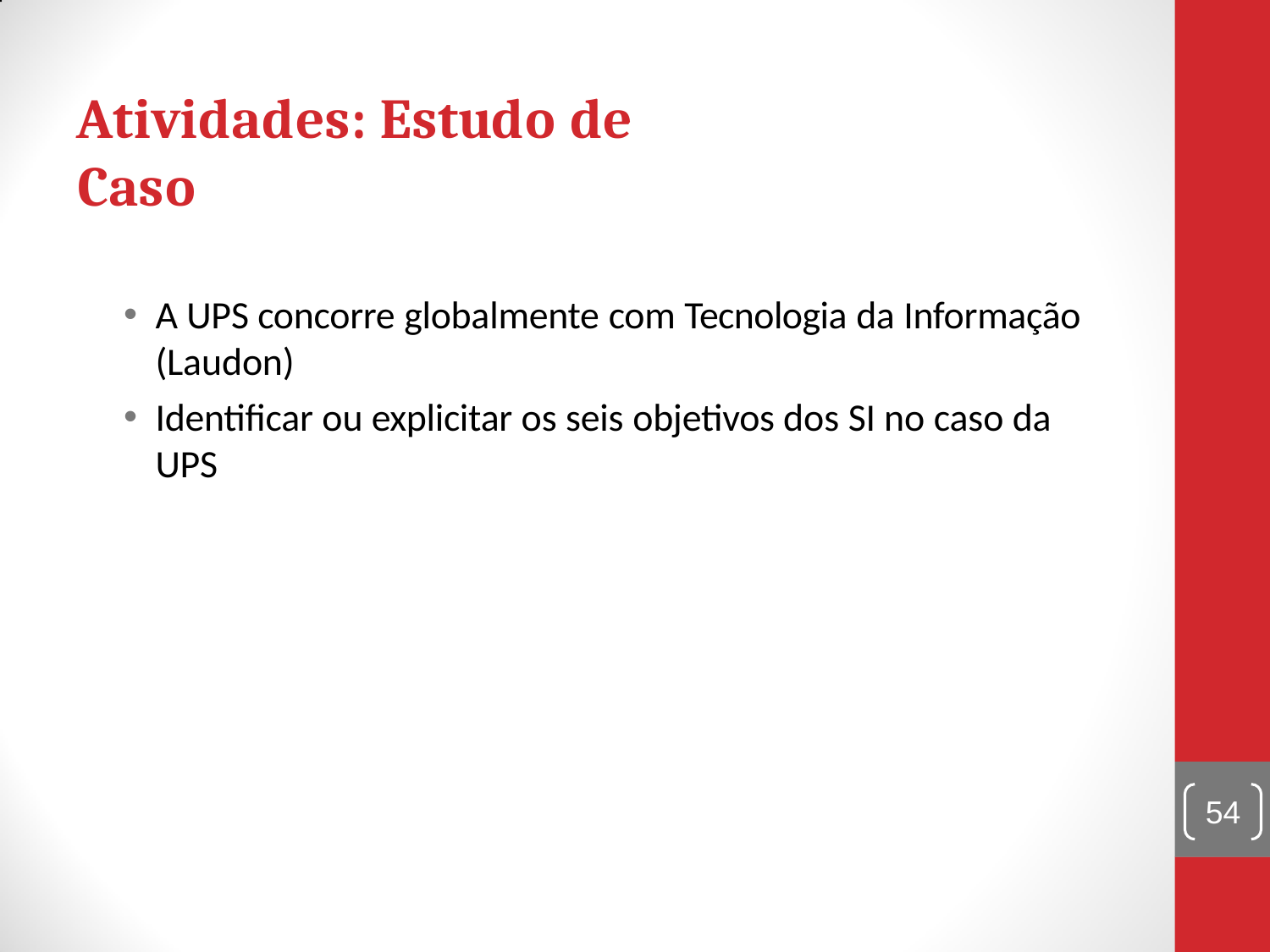

# Atividades: Estudo de Caso
A UPS concorre globalmente com Tecnologia da Informação  (Laudon)
Identificar ou explicitar os seis objetivos dos SI no caso da UPS

54